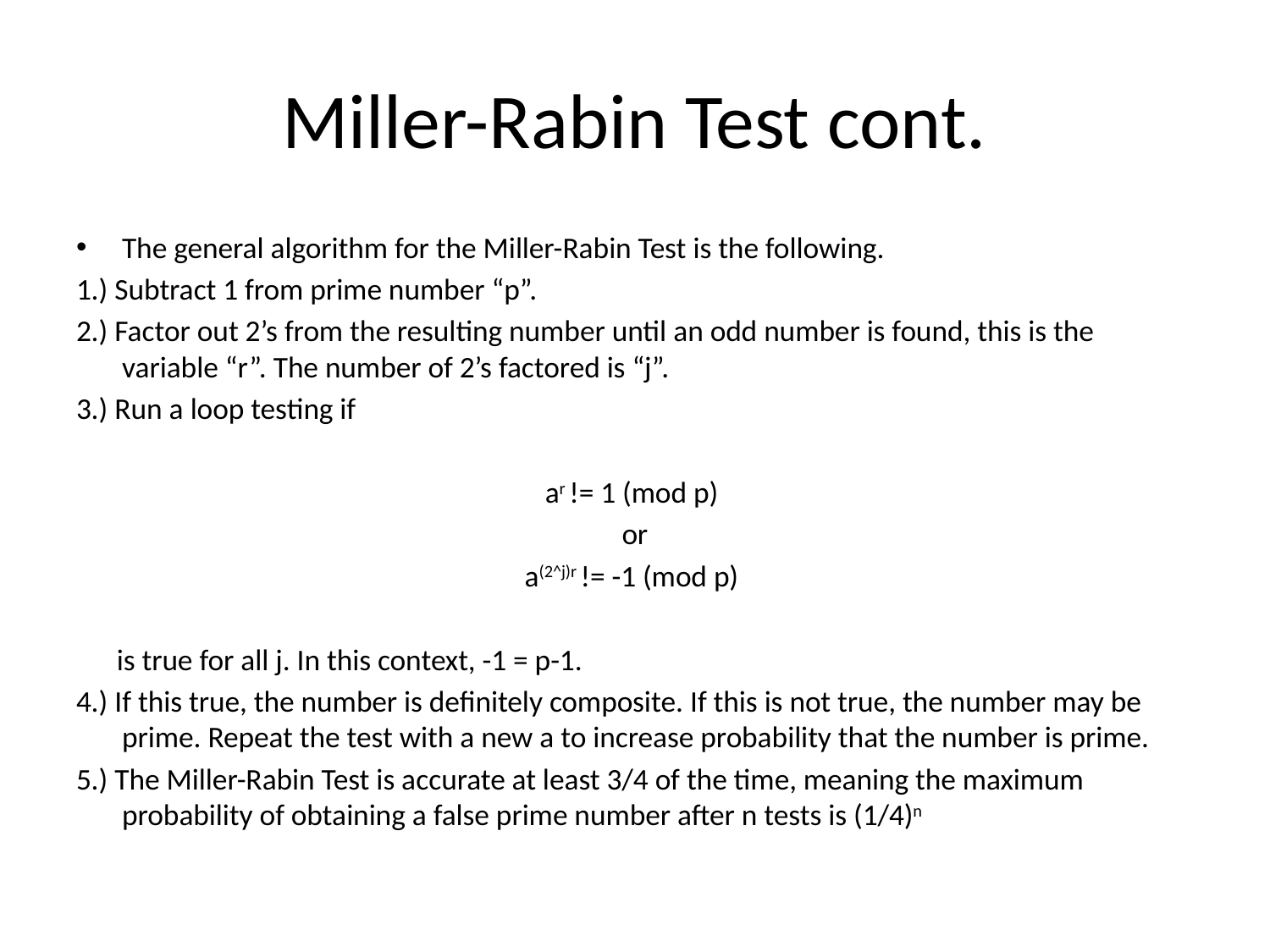

# Miller-Rabin Test cont.
The general algorithm for the Miller-Rabin Test is the following.
1.) Subtract 1 from prime number “p”.
2.) Factor out 2’s from the resulting number until an odd number is found, this is the variable “r”. The number of 2’s factored is “j”.
3.) Run a loop testing if

ar != 1 (mod p)
or
a(2^j)r != -1 (mod p)

      is true for all j. In this context, -1 = p-1.
4.) If this true, the number is definitely composite. If this is not true, the number may be prime. Repeat the test with a new a to increase probability that the number is prime.
5.) The Miller-Rabin Test is accurate at least 3/4 of the time, meaning the maximum probability of obtaining a false prime number after n tests is (1/4)n